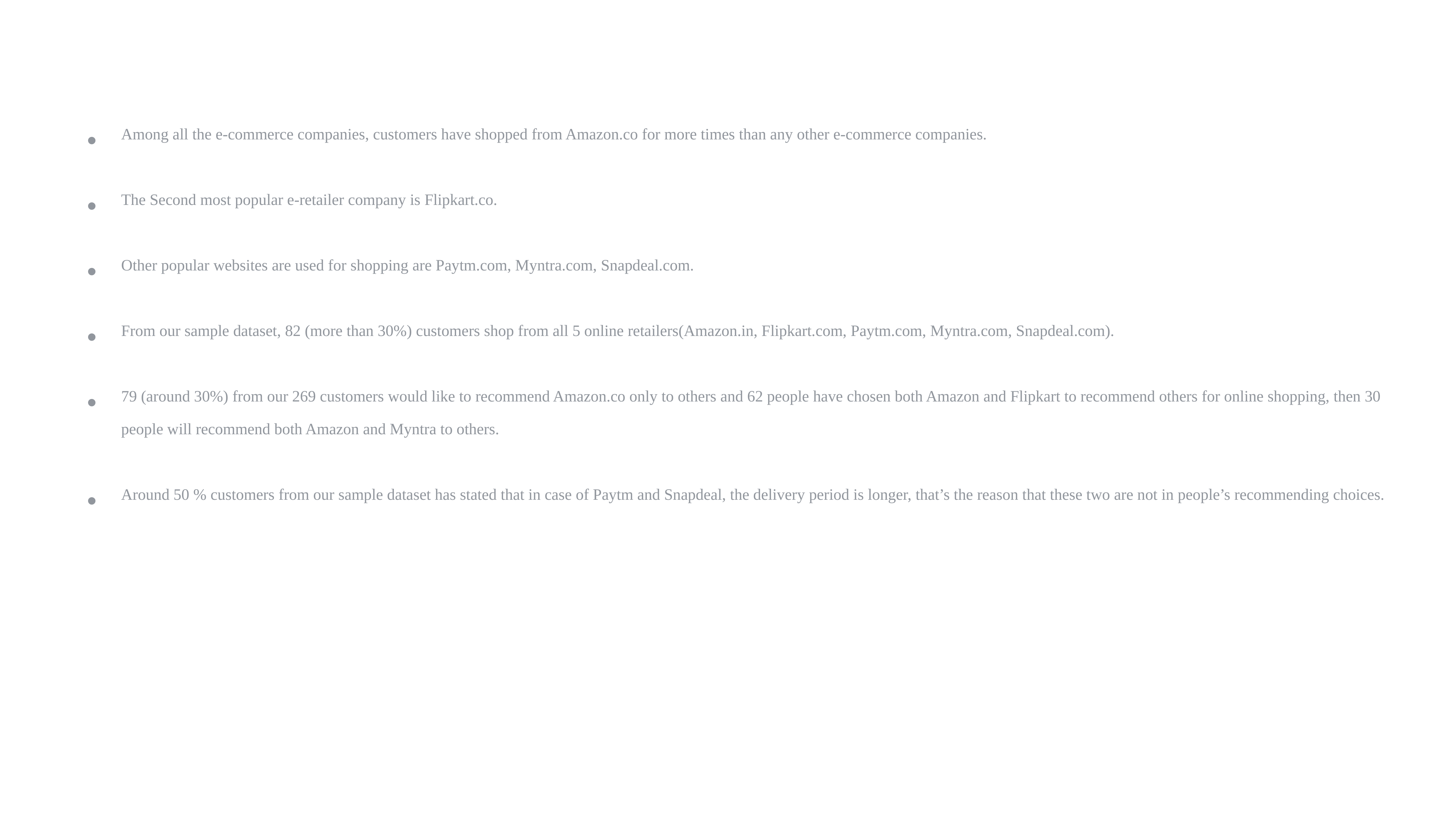

Among all the e-commerce companies, customers have shopped from Amazon.co for more times than any other e-commerce companies.

The Second most popular e-retailer company is Flipkart.co.

Other popular websites are used for shopping are Paytm.com, Myntra.com, Snapdeal.com.

From our sample dataset, 82 (more than 30%) customers shop from all 5 online retailers(Amazon.in, Flipkart.com, Paytm.com, Myntra.com, Snapdeal.com).

79 (around 30%) from our 269 customers would like to recommend Amazon.co only to others and 62 people have chosen both Amazon and Flipkart to recommend others for online shopping, then 30 people will recommend both Amazon and Myntra to others.

Around 50 % customers from our sample dataset has stated that in case of Paytm and Snapdeal, the delivery period is longer, that’s the reason that these two are not in people’s recommending choices.
14